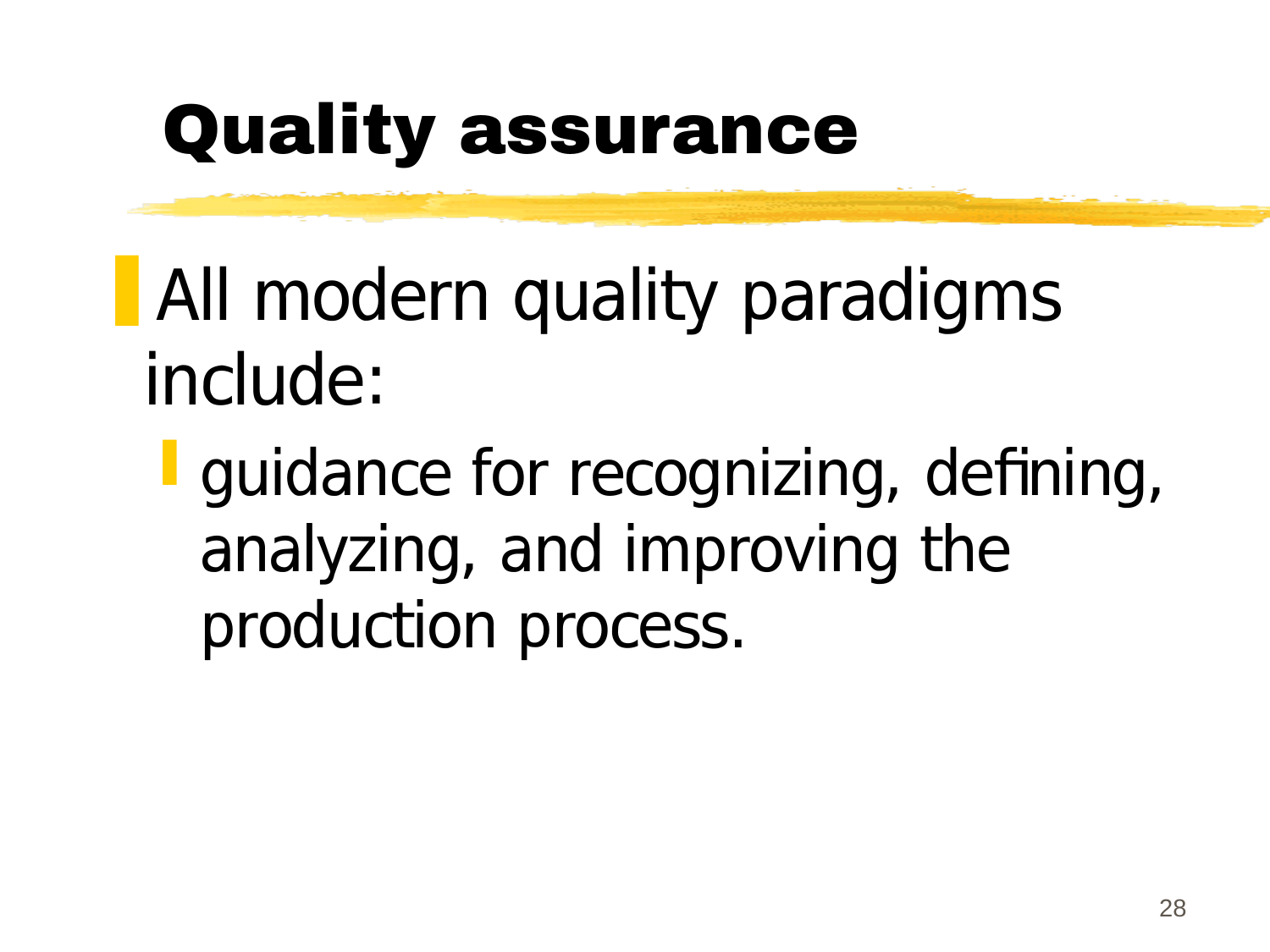

# Quality assurance
All modern quality paradigms include:
guidance for recognizing, defining, analyzing, and improving the production process.
28